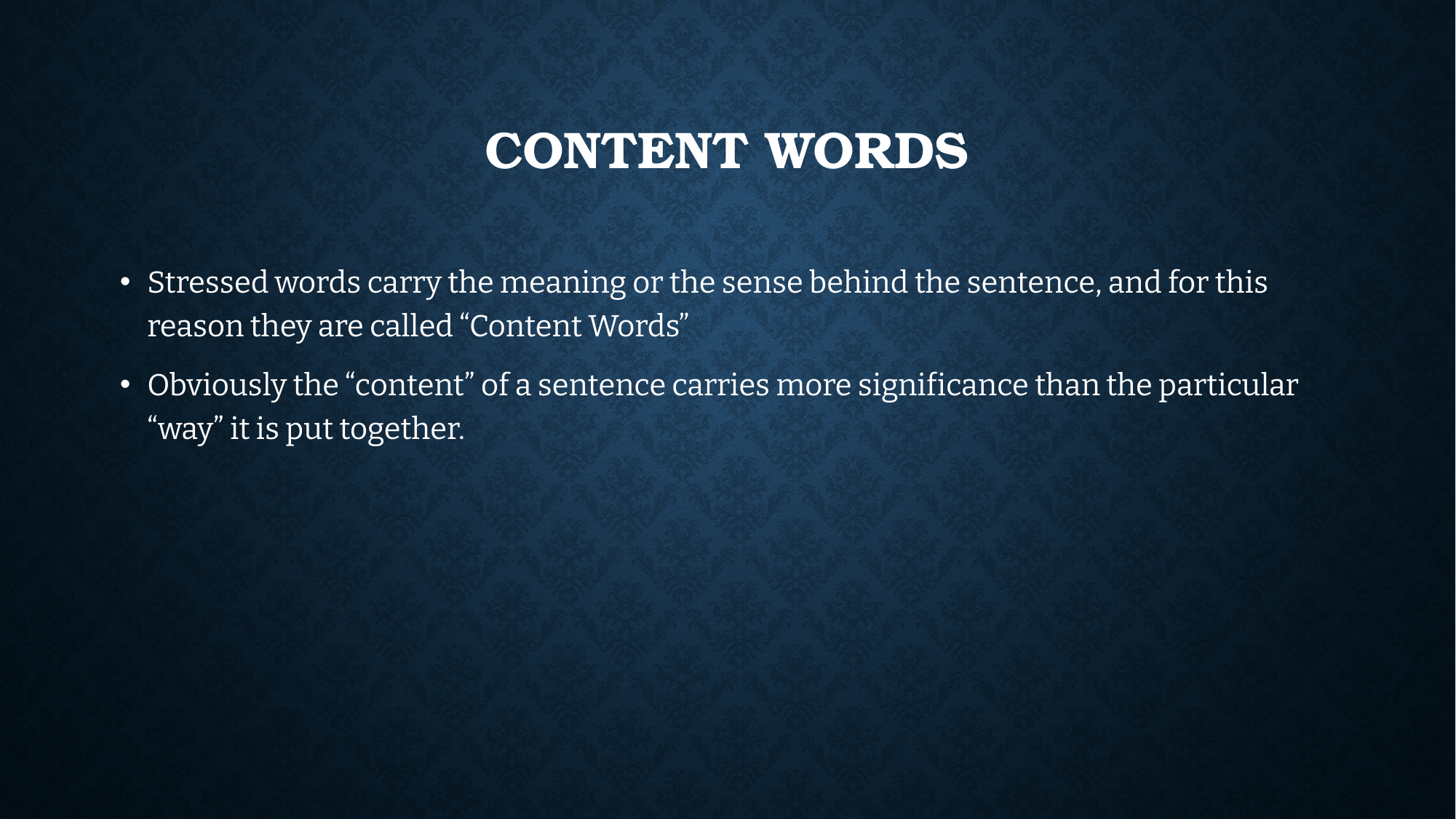

# Content Words
Stressed words carry the meaning or the sense behind the sentence, and for this reason they are called “Content Words”
Obviously the “content” of a sentence carries more significance than the particular “way” it is put together.